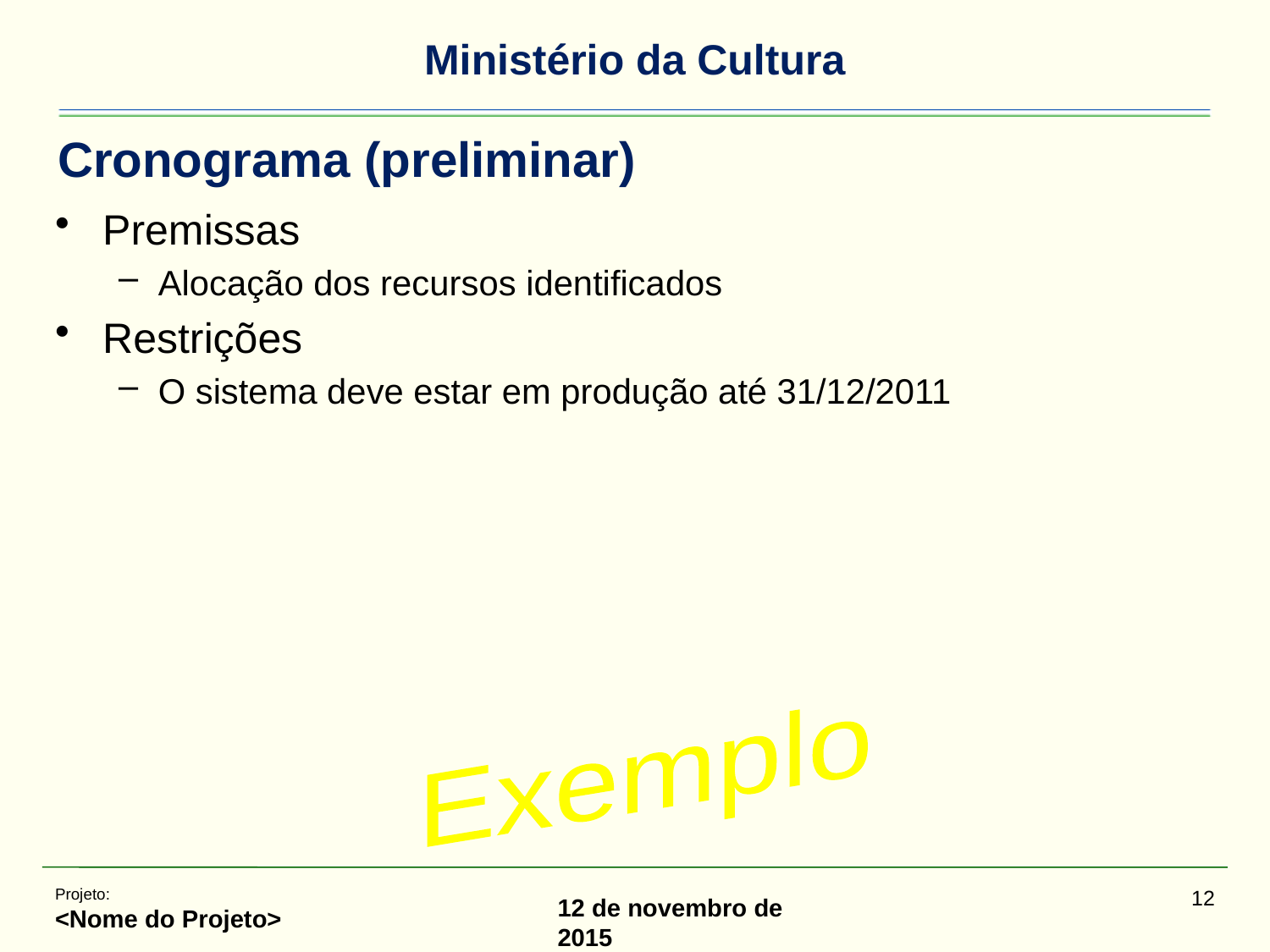

# Cronograma (preliminar)
Premissas
Alocação dos recursos identificados
Restrições
O sistema deve estar em produção até 31/12/2011

Exemplo
Projeto:
<Nome do Projeto>
12